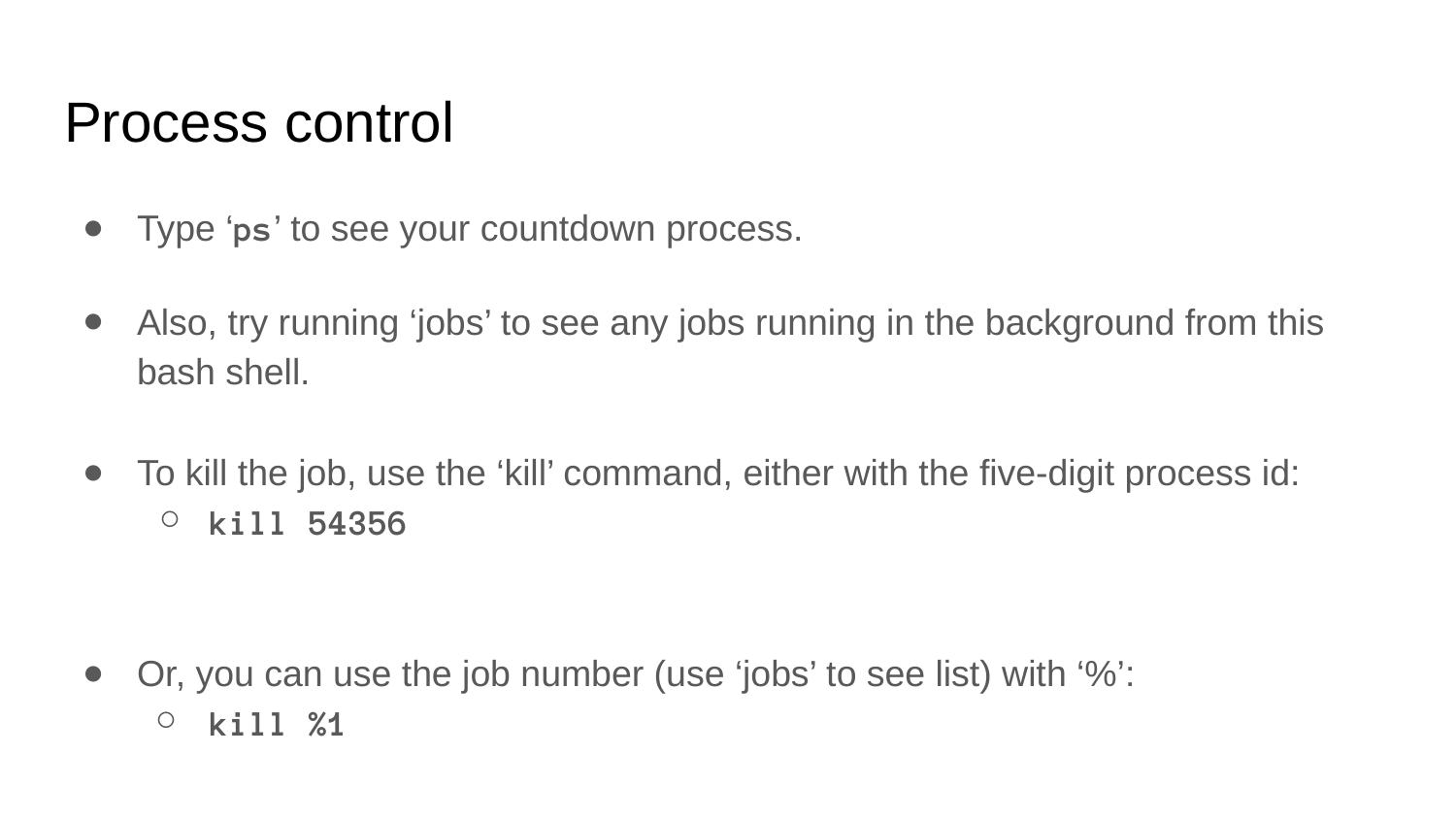

# Process control

Type ‘ps’ to see your countdown process.
Also, try running ‘jobs’ to see any jobs running in the background from this bash shell.
To kill the job, use the ‘kill’ command, either with the five-digit process id:
kill 54356
Or, you can use the job number (use ‘jobs’ to see list) with ‘%’:
kill %1